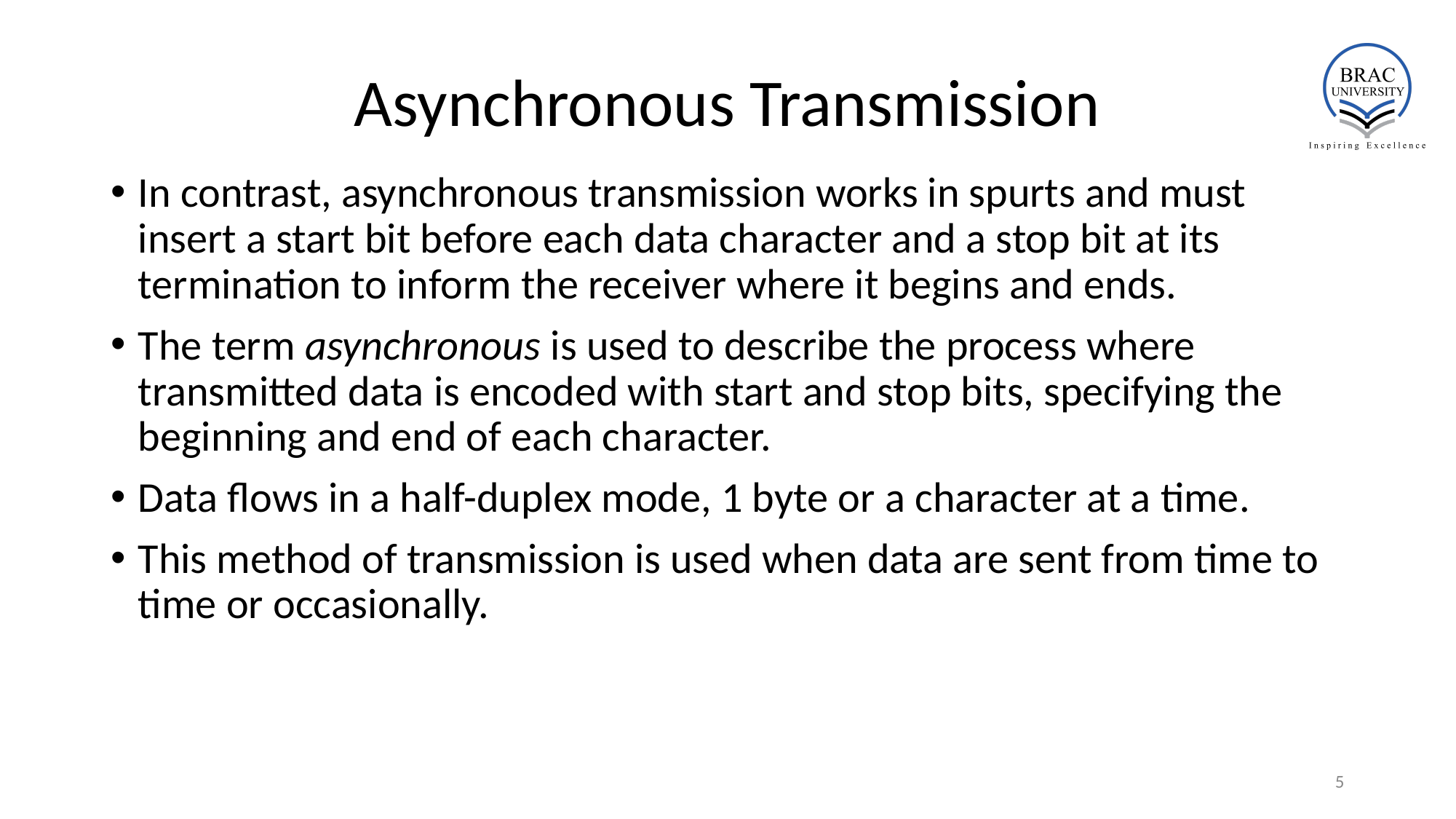

# Asynchronous Transmission
In contrast, asynchronous transmission works in spurts and must insert a start bit before each data character and a stop bit at its termination to inform the receiver where it begins and ends.
The term asynchronous is used to describe the process where transmitted data is encoded with start and stop bits, specifying the beginning and end of each character.
Data flows in a half-duplex mode, 1 byte or a character at a time.
This method of transmission is used when data are sent from time to time or occasionally.

5